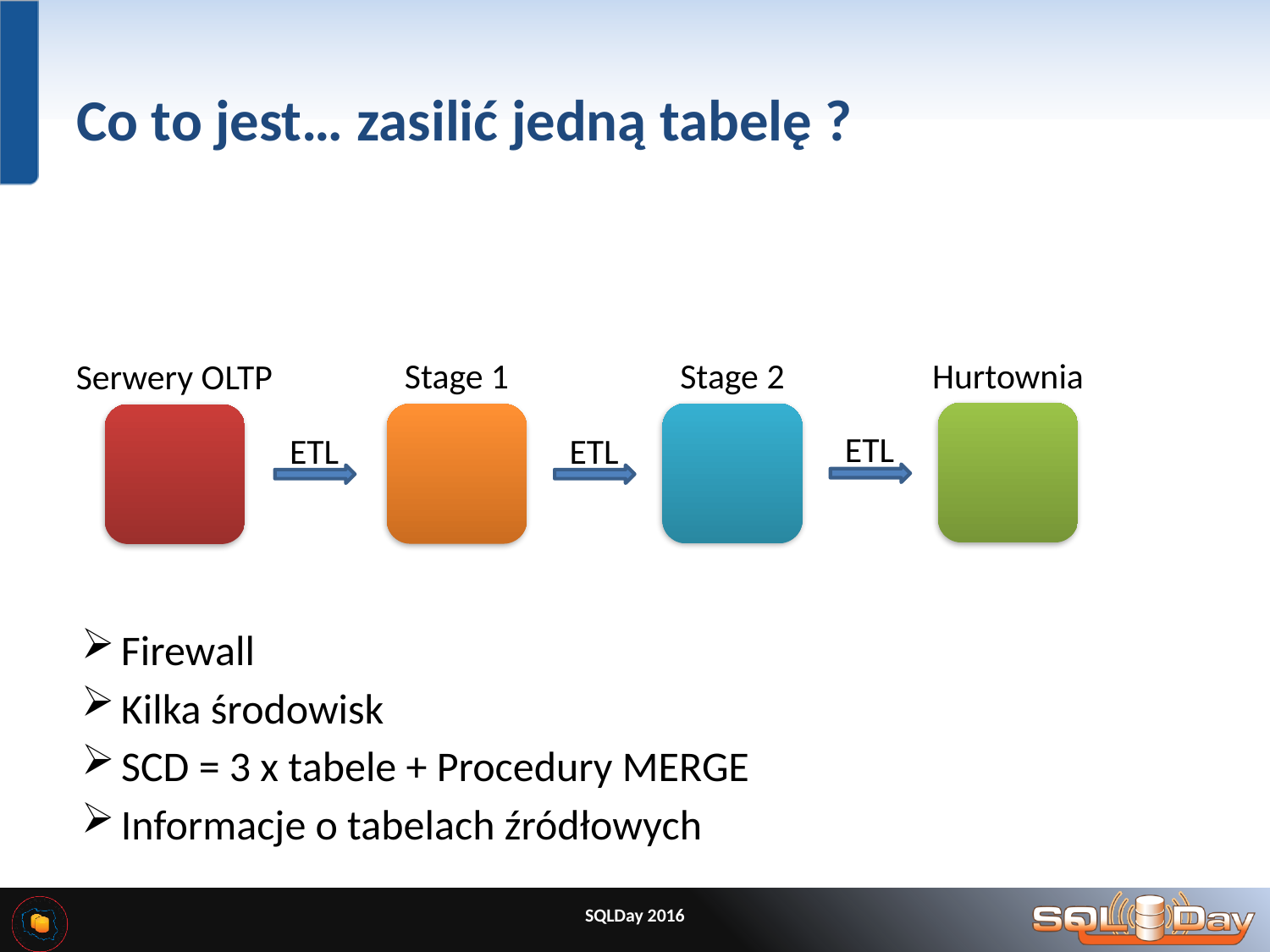

# Co to jest… zasilić jedną tabelę ?
Hurtownia

Stage 1

Stage 2

Serwery OLTP

ETL

ETL

ETL

Firewall
Kilka środowisk
SCD = 3 x tabele + Procedury MERGE
Informacje o tabelach źródłowych